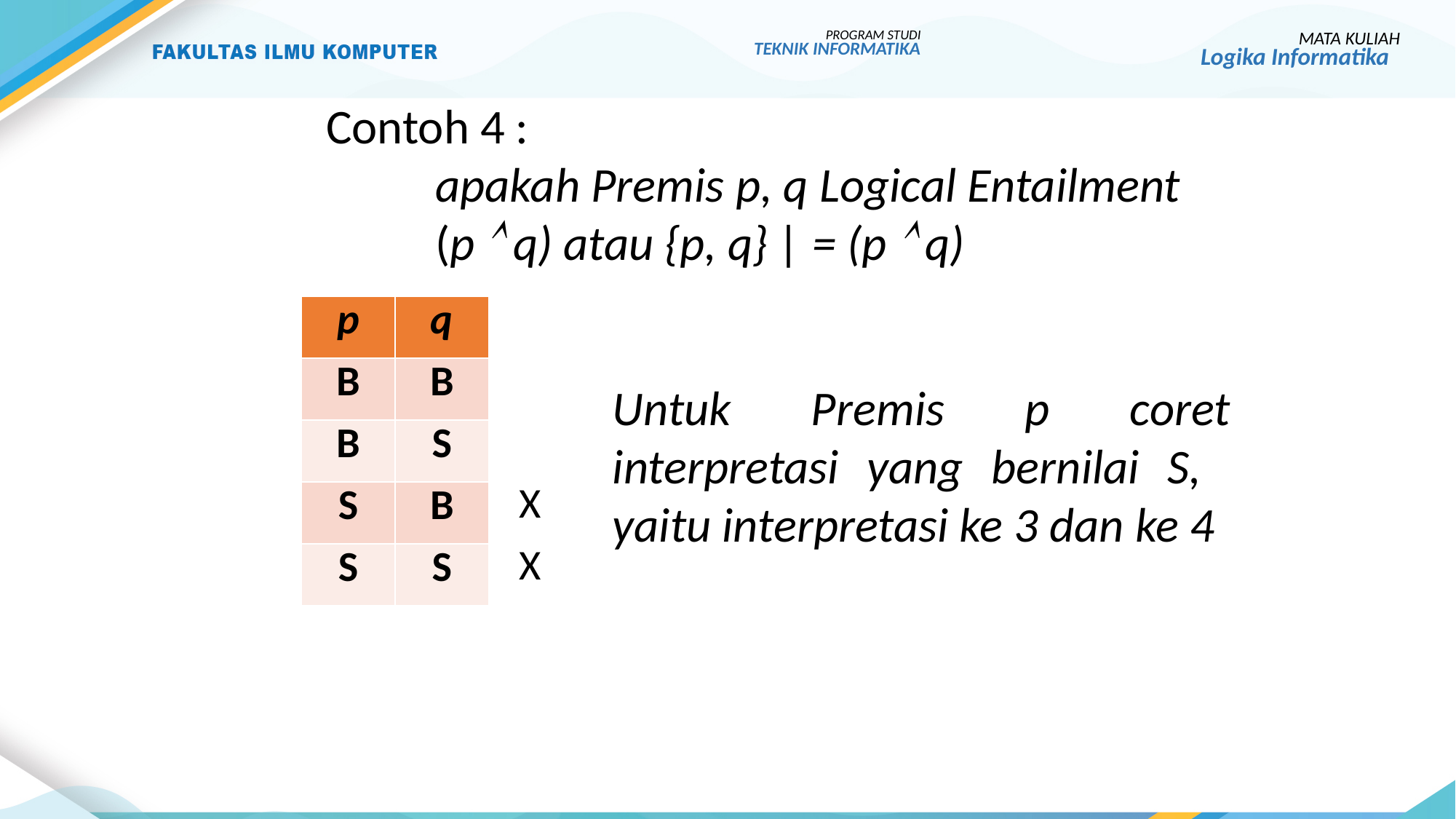

PROGRAM STUDI
TEKNIK INFORMATIKA
MATA KULIAH
Logika Informatika
Contoh 4 :
	apakah Premis p, q Logical Entailment
	(p ∧ q) atau {p, q} | = (p ∧ q)
|  |
| --- |
|  |
|  |
| X |
| X |
| p | q |
| --- | --- |
| B | B |
| B | S |
| S | B |
| S | S |
Untuk Premis p coret interpretasi yang bernilai S,  yaitu interpretasi ke 3 dan ke 4